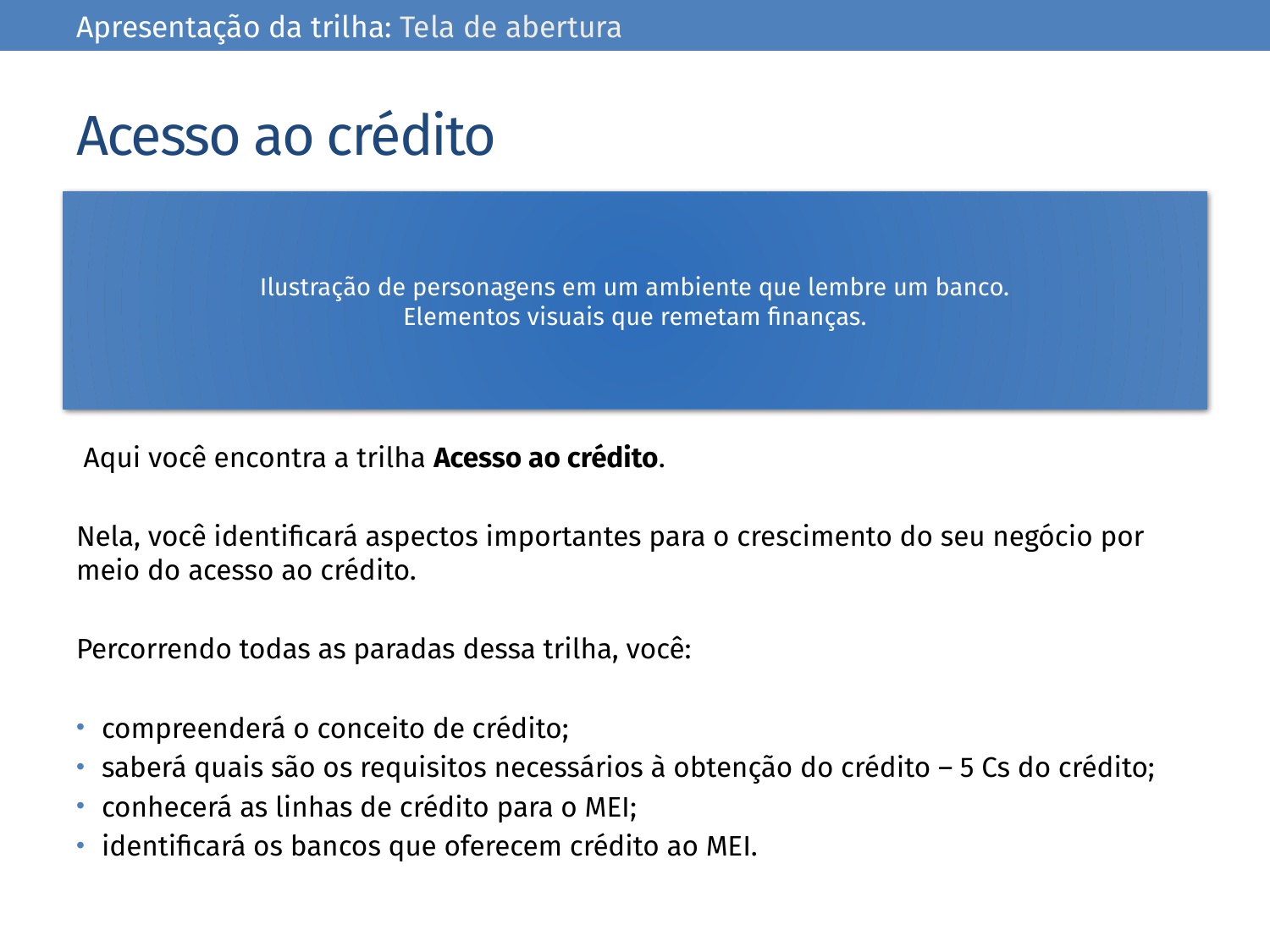

Apresentação da trilha: Tela de abertura
# Acesso ao crédito
Ilustração de personagens em um ambiente que lembre um banco.
Elementos visuais que remetam finanças.
 Aqui você encontra a trilha Acesso ao crédito.

Nela, você identificará aspectos importantes para o crescimento do seu negócio por meio do acesso ao crédito.

Percorrendo todas as paradas dessa trilha, você:

compreenderá o conceito de crédito;
saberá quais são os requisitos necessários à obtenção do crédito – 5 Cs do crédito;
conhecerá as linhas de crédito para o MEI;
identificará os bancos que oferecem crédito ao MEI.